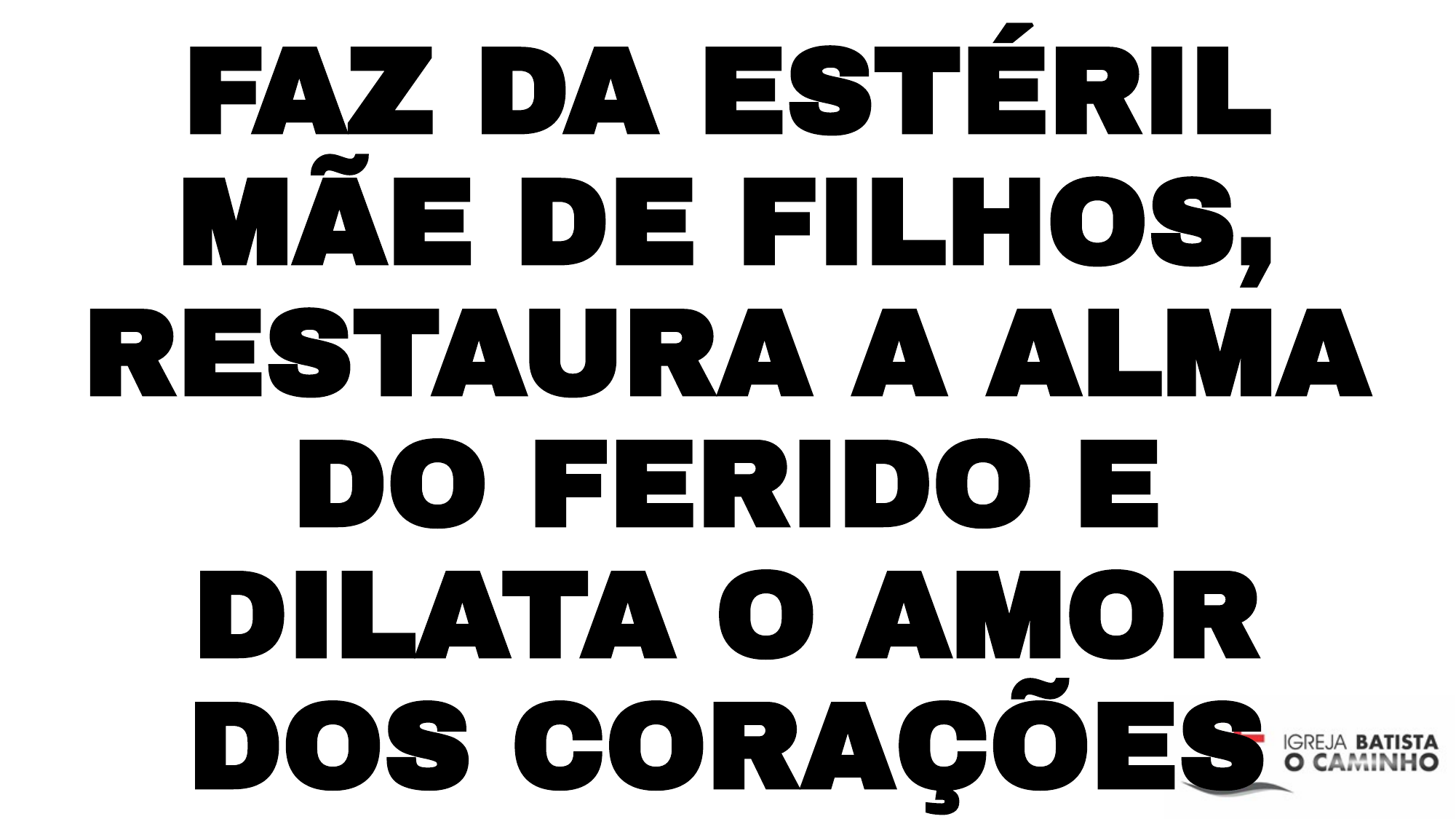

# FAZ DA ESTÉRIL MÃE DE FILHOS, RESTAURA A ALMA DO FERIDO E DILATA O AMOR DOS CORAÇÕES